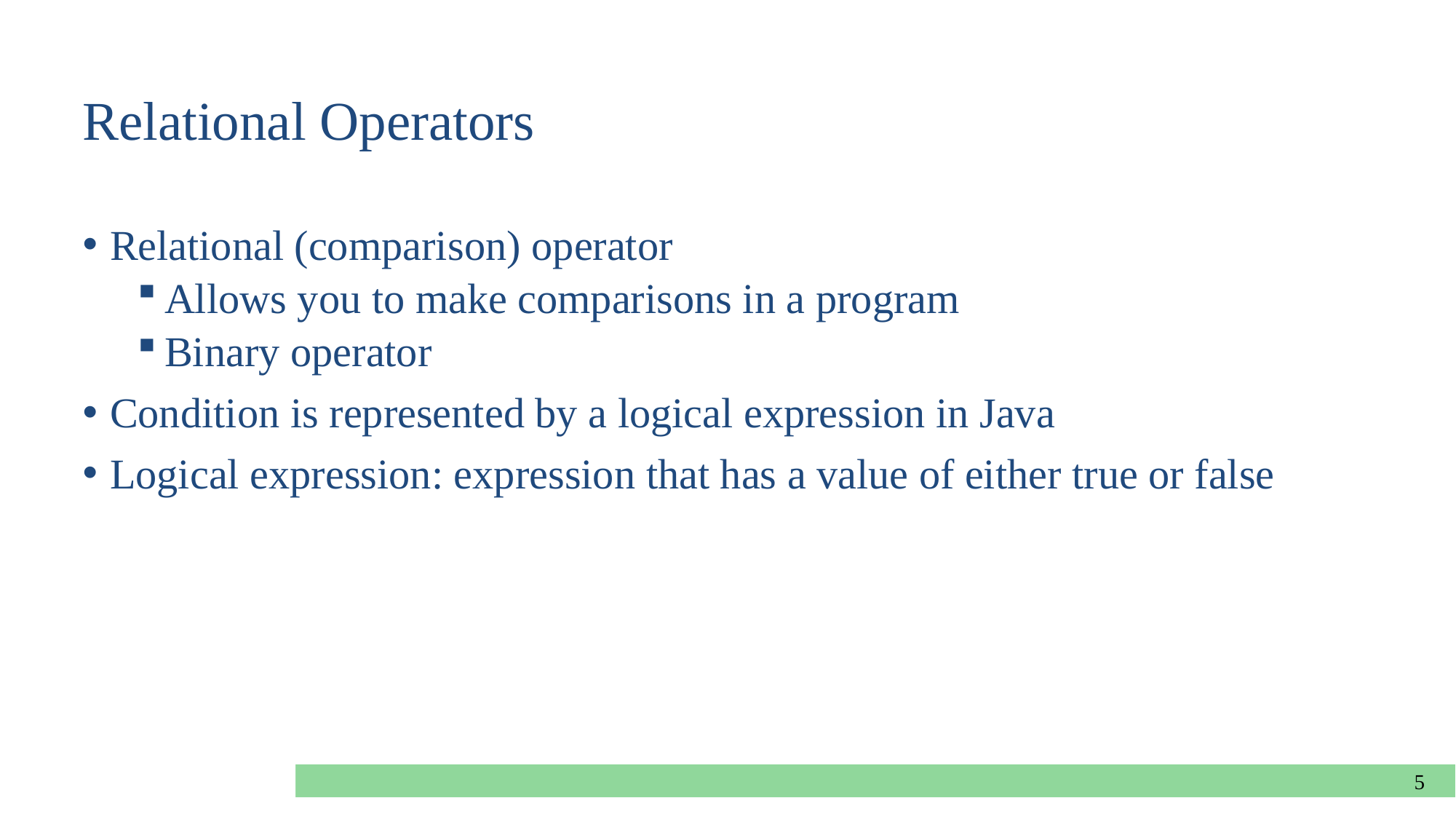

# Relational Operators
Relational (comparison) operator
Allows you to make comparisons in a program
Binary operator
Condition is represented by a logical expression in Java
Logical expression: expression that has a value of either true or false
5